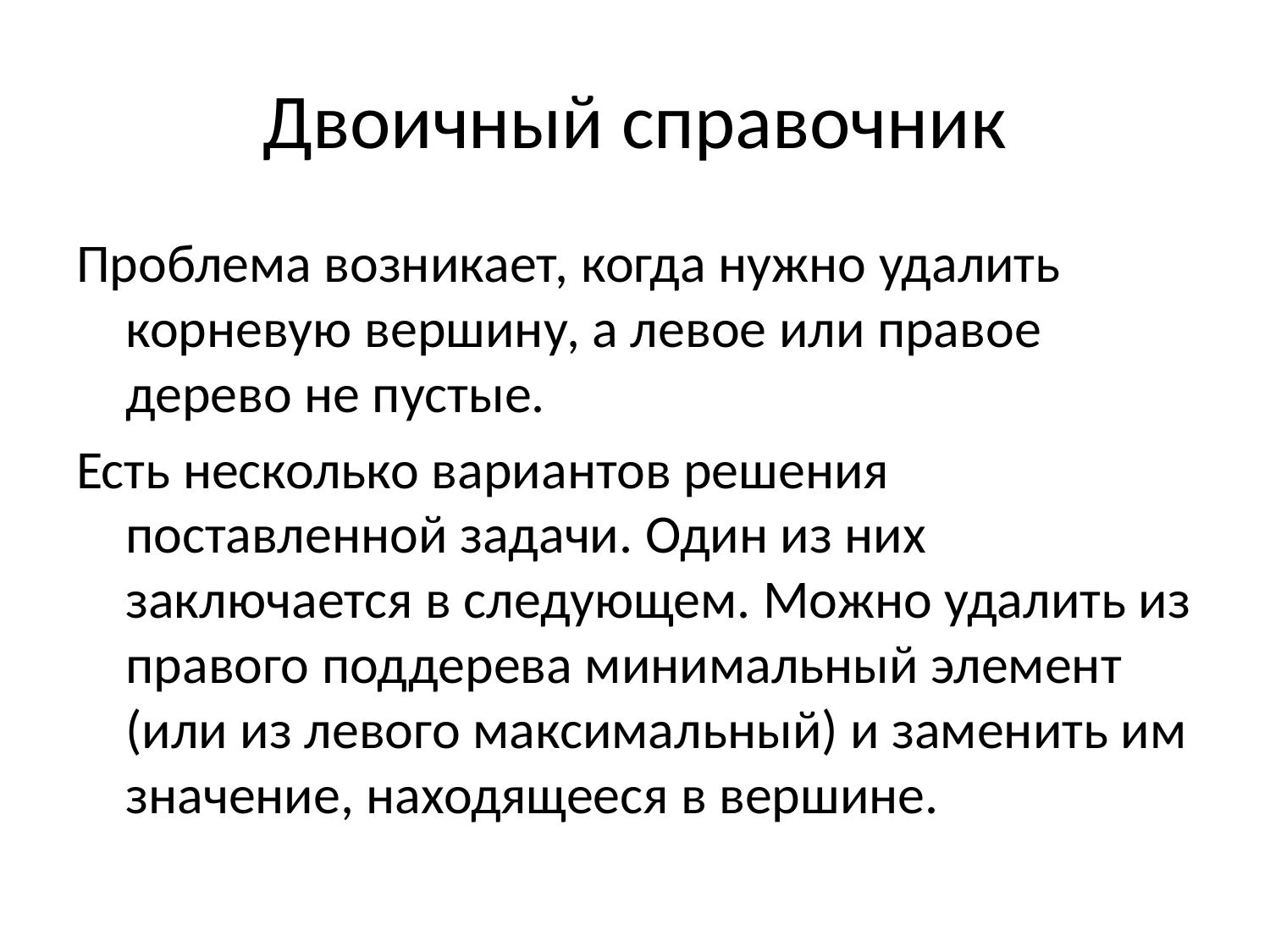

# Двоичный справочник
Проблема возникает, когда нужно удалить корневую вершину, а левое или правое дерево не пустые.
Есть несколько вариантов решения поставленной задачи. Один из них заключается в следующем. Можно удалить из правого поддерева минимальный элемент (или из левого максимальный) и заменить им значение, находящееся в вершине.